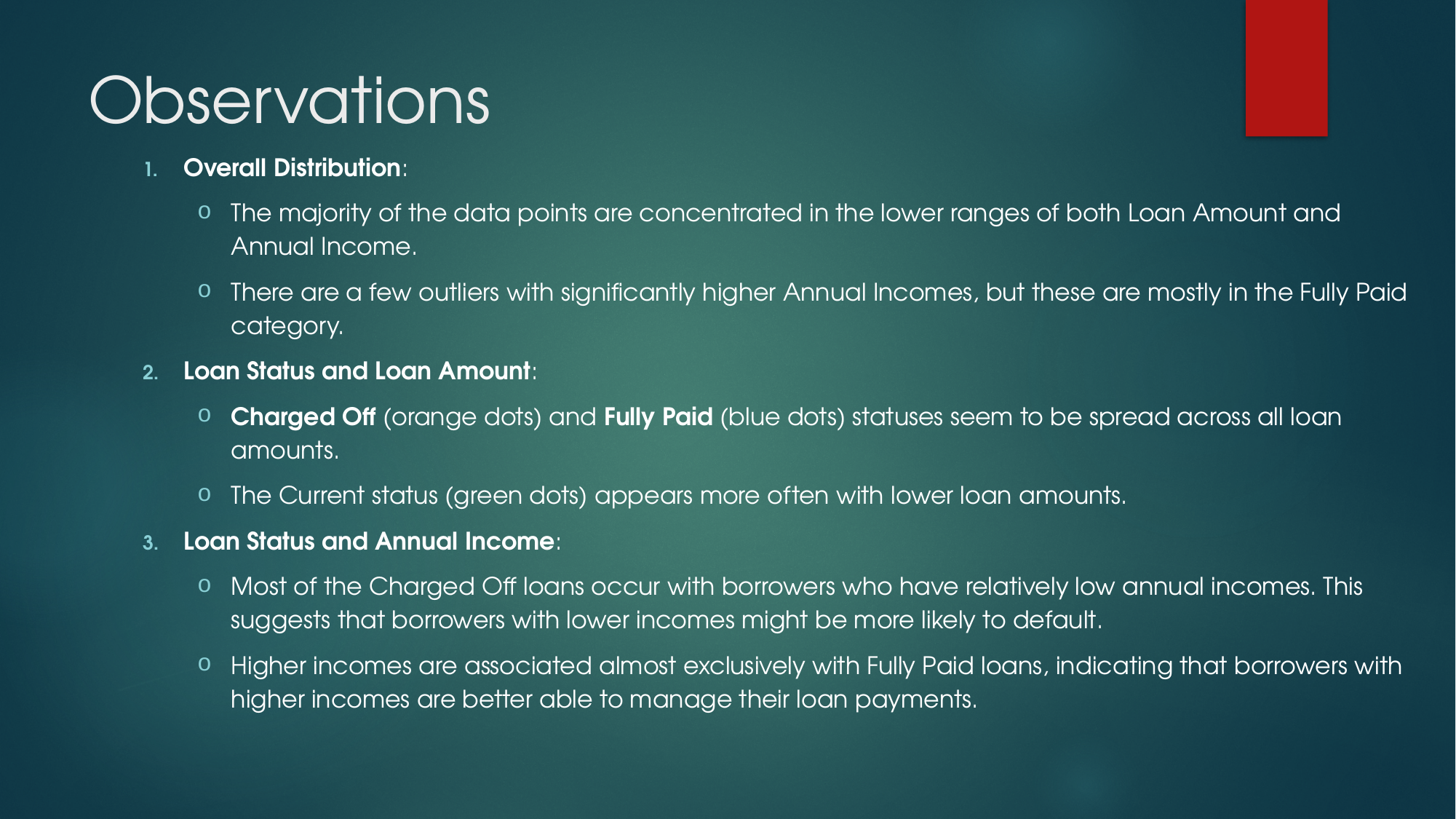

# Observations
Overall Distribution:
The majority of the data points are concentrated in the lower ranges of both Loan Amount and Annual Income.
There are a few outliers with significantly higher Annual Incomes, but these are mostly in the Fully Paid category.
Loan Status and Loan Amount:
Charged Off (orange dots) and Fully Paid (blue dots) statuses seem to be spread across all loan amounts.
The Current status (green dots) appears more often with lower loan amounts.
Loan Status and Annual Income:
Most of the Charged Off loans occur with borrowers who have relatively low annual incomes. This suggests that borrowers with lower incomes might be more likely to default.
Higher incomes are associated almost exclusively with Fully Paid loans, indicating that borrowers with higher incomes are better able to manage their loan payments.